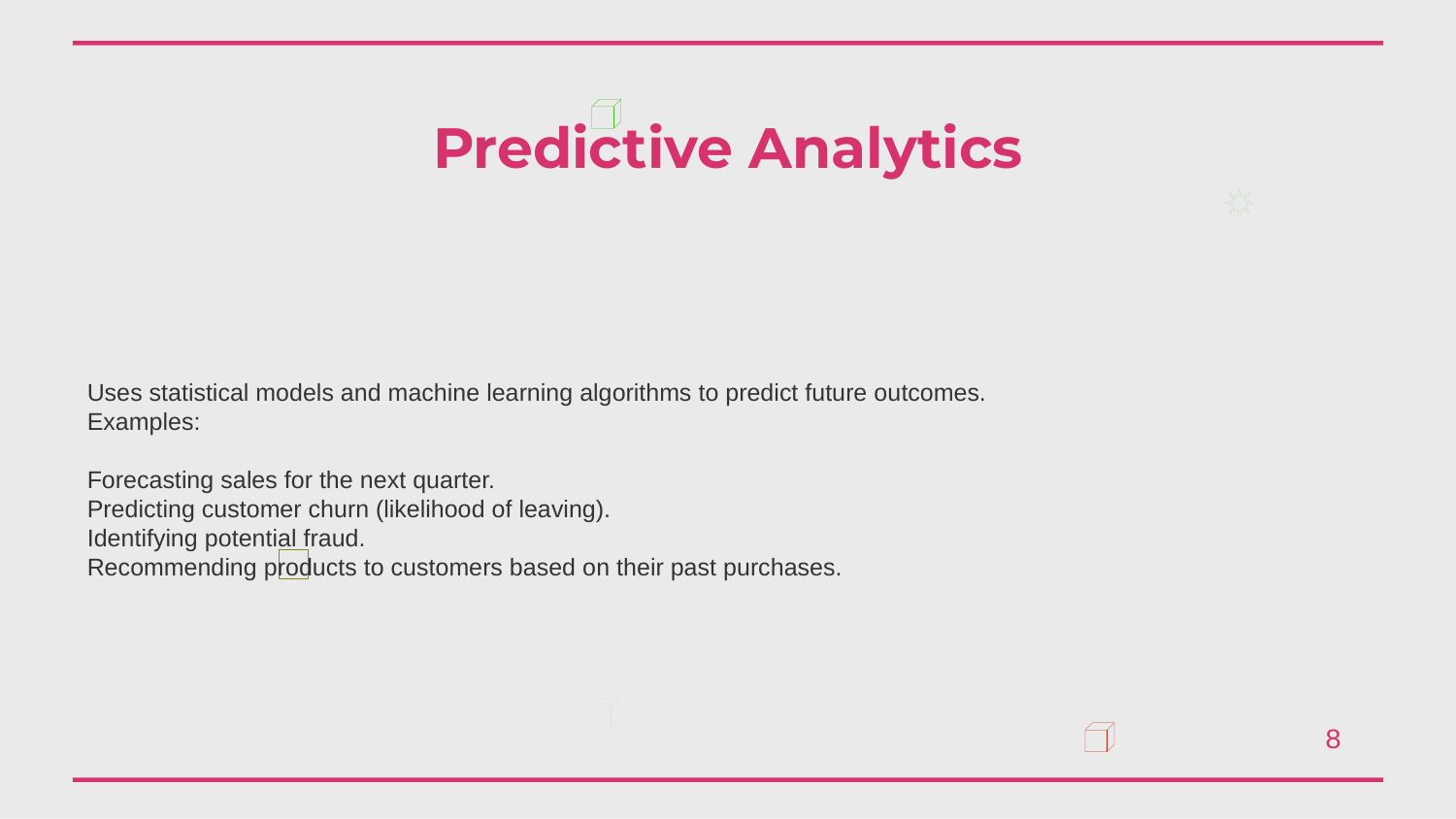

Predictive Analytics

Uses statistical models and machine learning algorithms to predict future outcomes.
Examples:

Forecasting sales for the next quarter.
Predicting customer churn (likelihood of leaving).
Identifying potential fraud.
Recommending products to customers based on their past purchases.

8